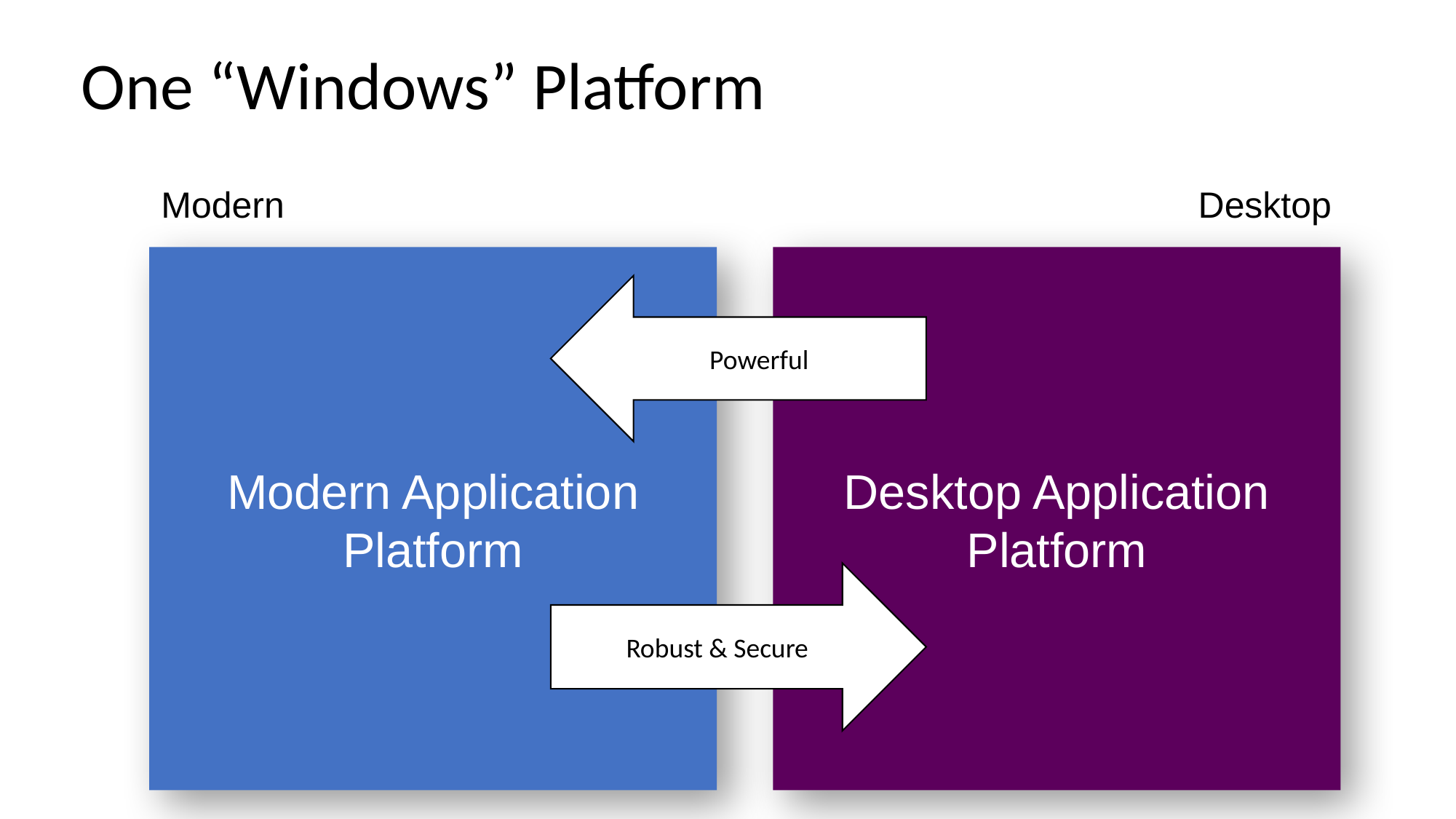

# One “Windows” Platform
Modern
Desktop
Modern Application Platform
Desktop Application
Platform
Powerful
Robust & Secure